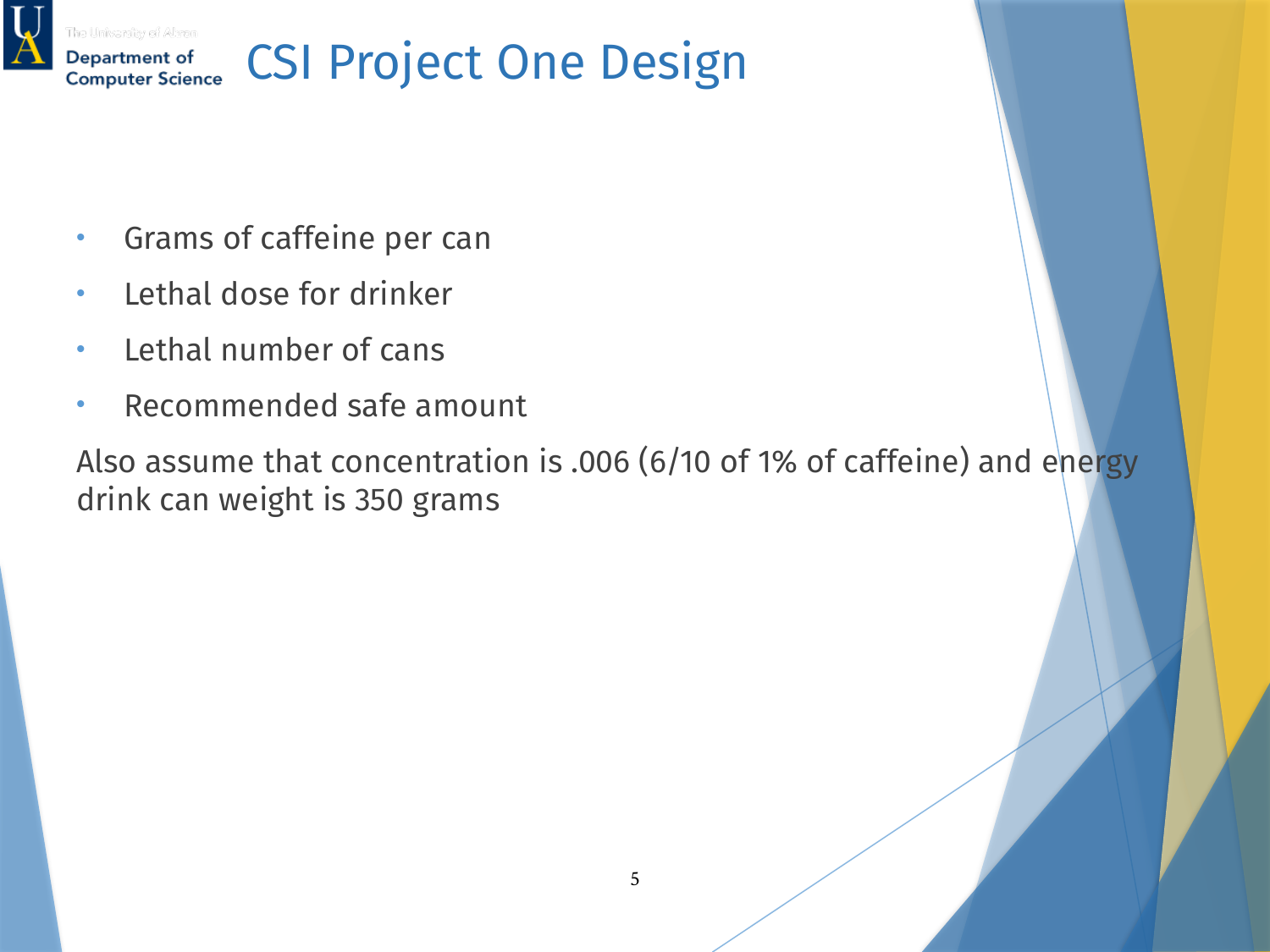

CSI Project One Design
# Calculations
Grams of caffeine per can
Lethal dose for drinker
Lethal number of cans
Recommended safe amount
Also assume that concentration is .006 (6/10 of 1% of caffeine) and energy drink can weight is 350 grams
5